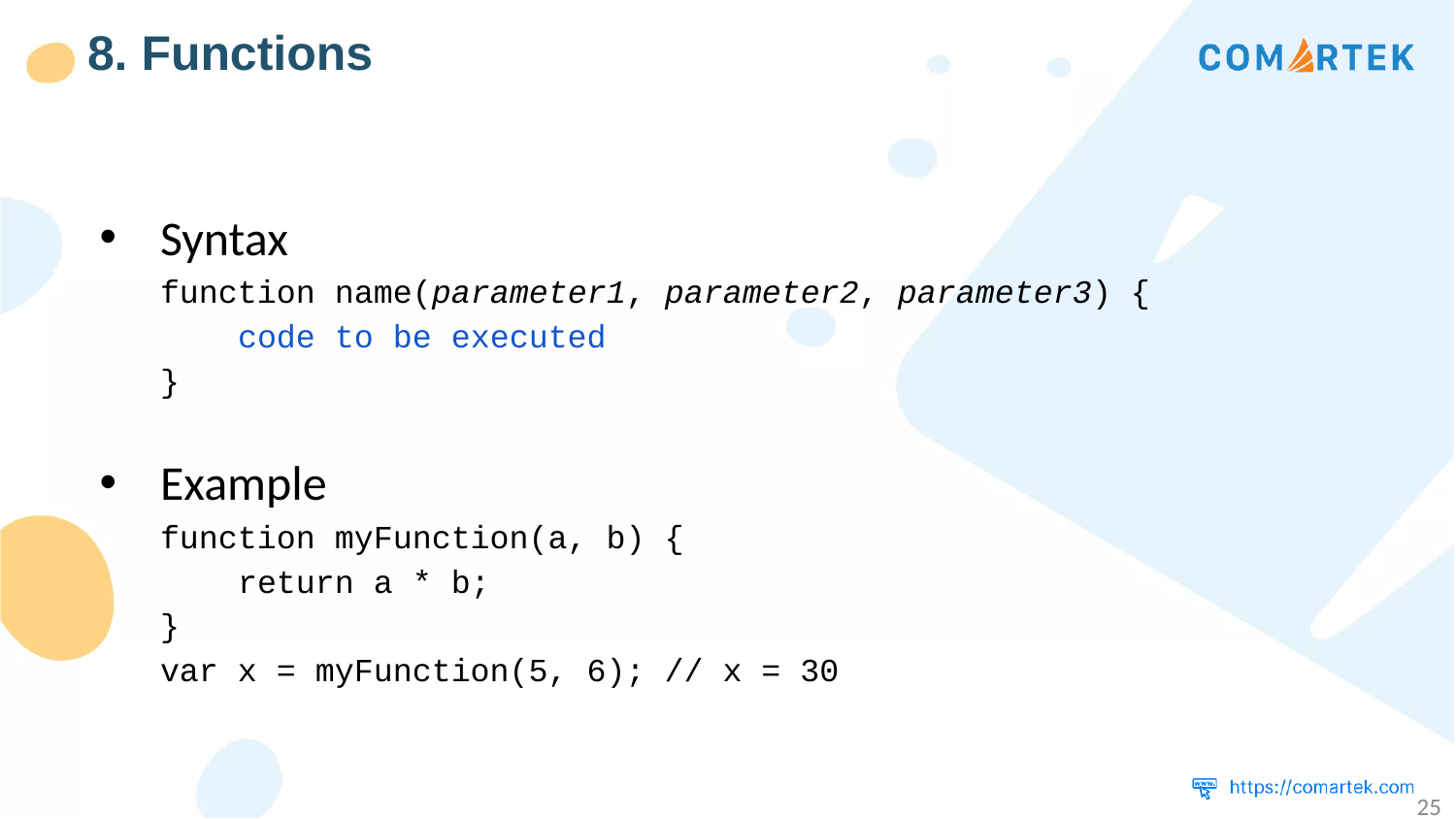

8. Functions
Syntax
function name(parameter1, parameter2, parameter3) {
    code to be executed
}

Example
function myFunction(a, b) {
    return a * b;
}
var x = myFunction(5, 6); // x = 30

25